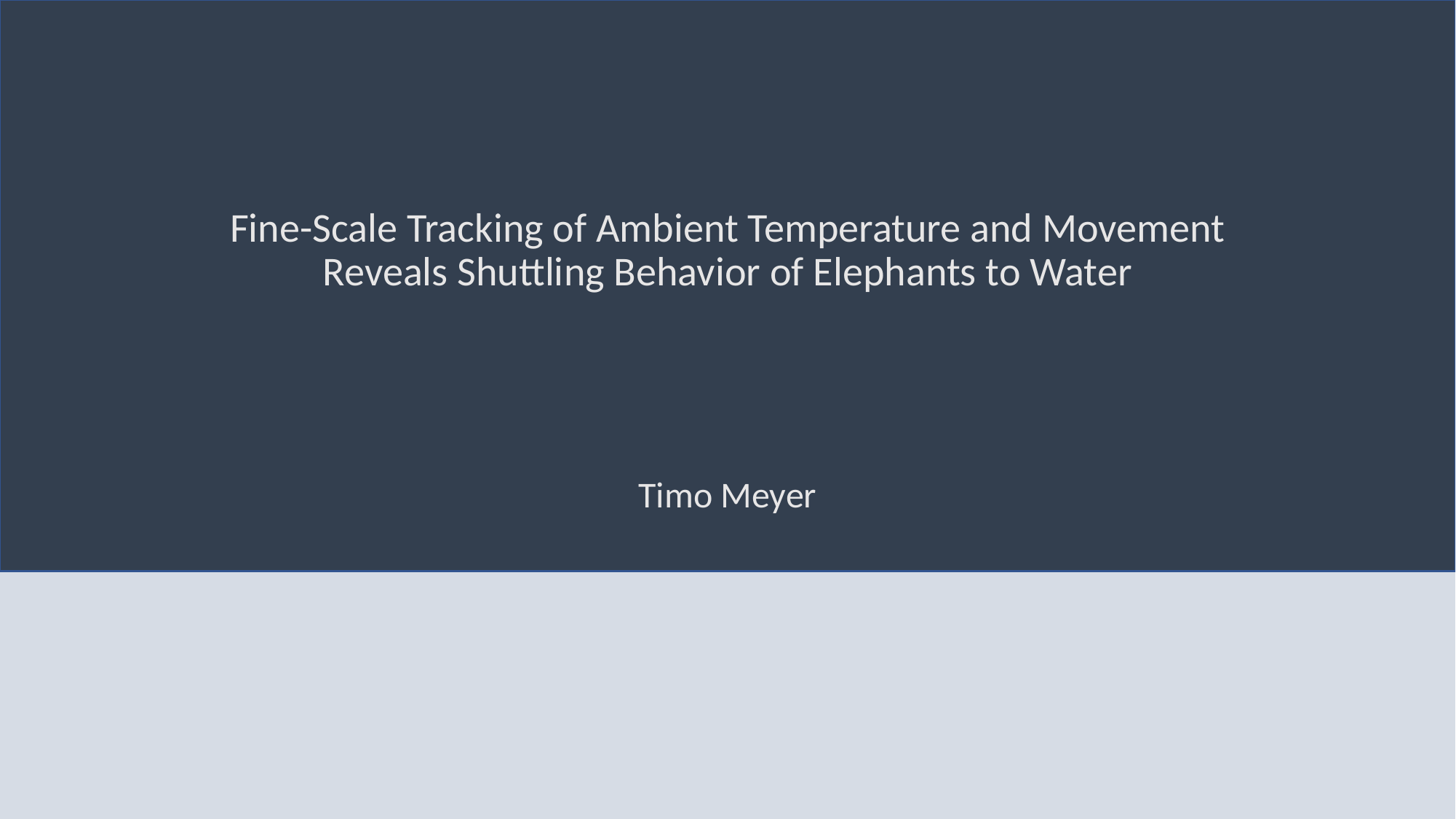

# Fine-Scale Tracking of Ambient Temperature and Movement Reveals Shuttling Behavior of Elephants to Water
Timo Meyer